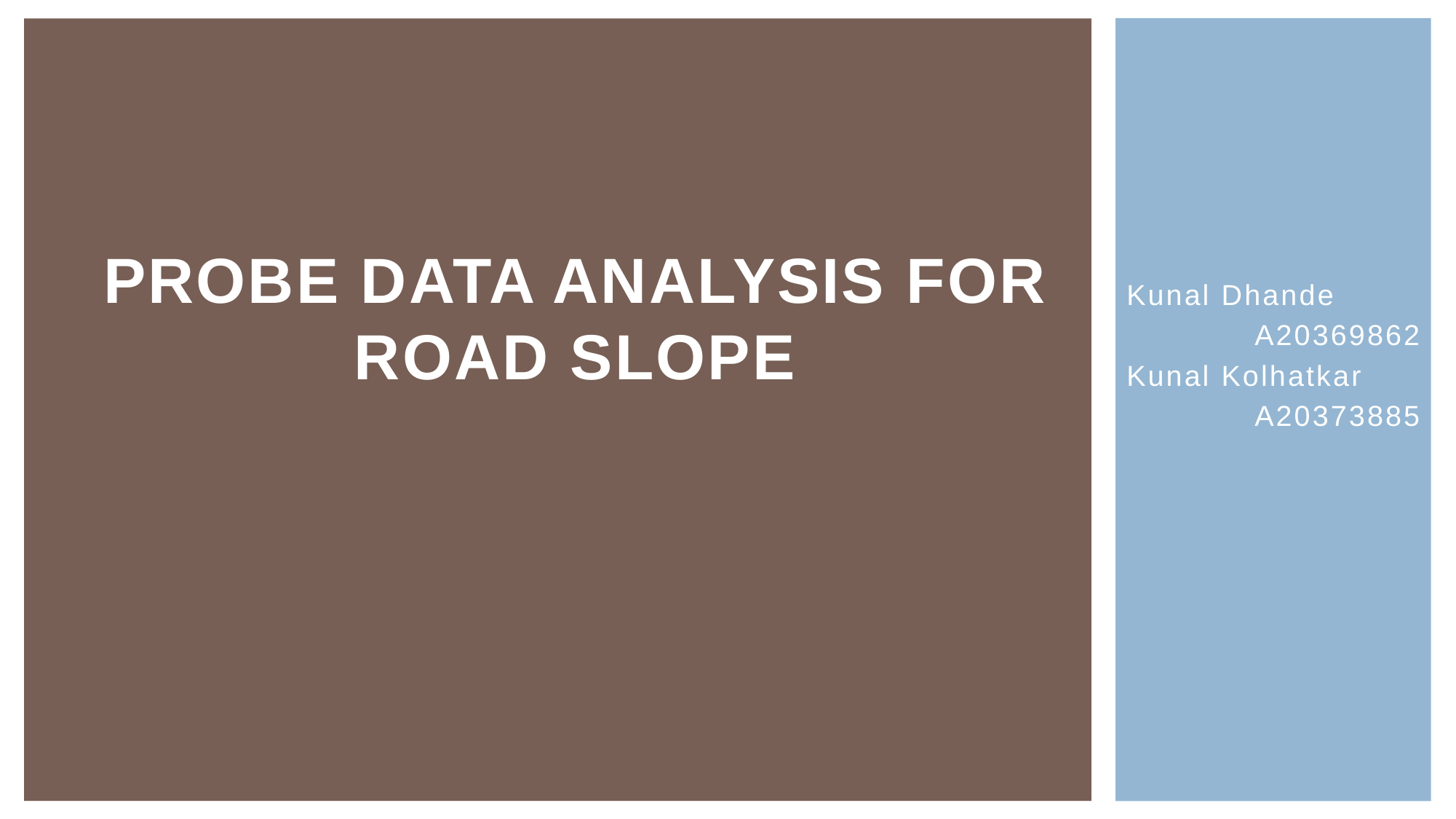

# Probe Data Analysis for Road Slope
Kunal Dhande
A20369862
Kunal Kolhatkar
A20373885